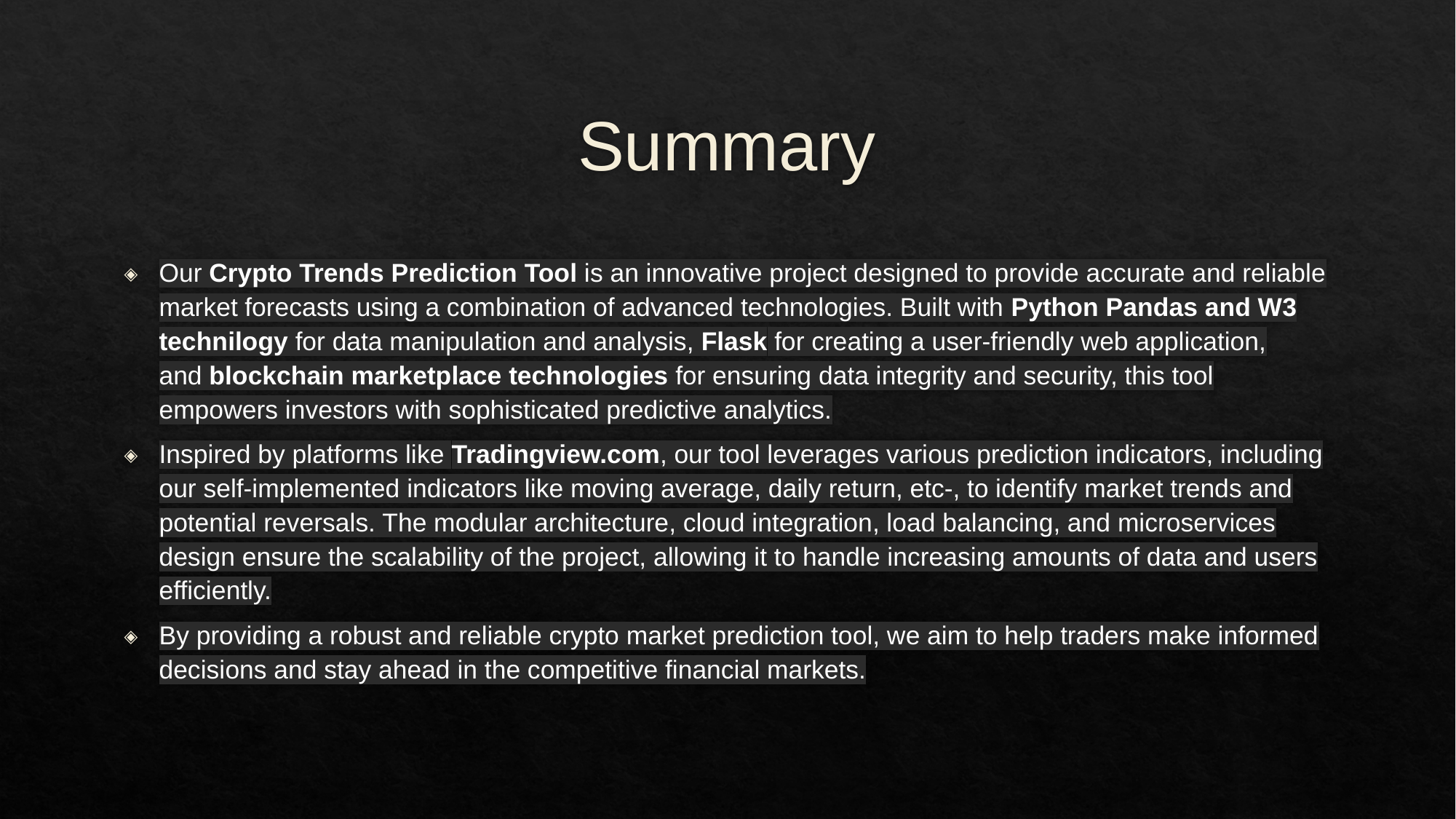

# Summary
Our Crypto Trends Prediction Tool is an innovative project designed to provide accurate and reliable market forecasts using a combination of advanced technologies. Built with Python Pandas and W3 technilogy for data manipulation and analysis, Flask for creating a user-friendly web application, and blockchain marketplace technologies for ensuring data integrity and security, this tool empowers investors with sophisticated predictive analytics.
Inspired by platforms like Tradingview.com, our tool leverages various prediction indicators, including our self-implemented indicators like moving average, daily return, etc-, to identify market trends and potential reversals. The modular architecture, cloud integration, load balancing, and microservices design ensure the scalability of the project, allowing it to handle increasing amounts of data and users efficiently.
By providing a robust and reliable crypto market prediction tool, we aim to help traders make informed decisions and stay ahead in the competitive financial markets.